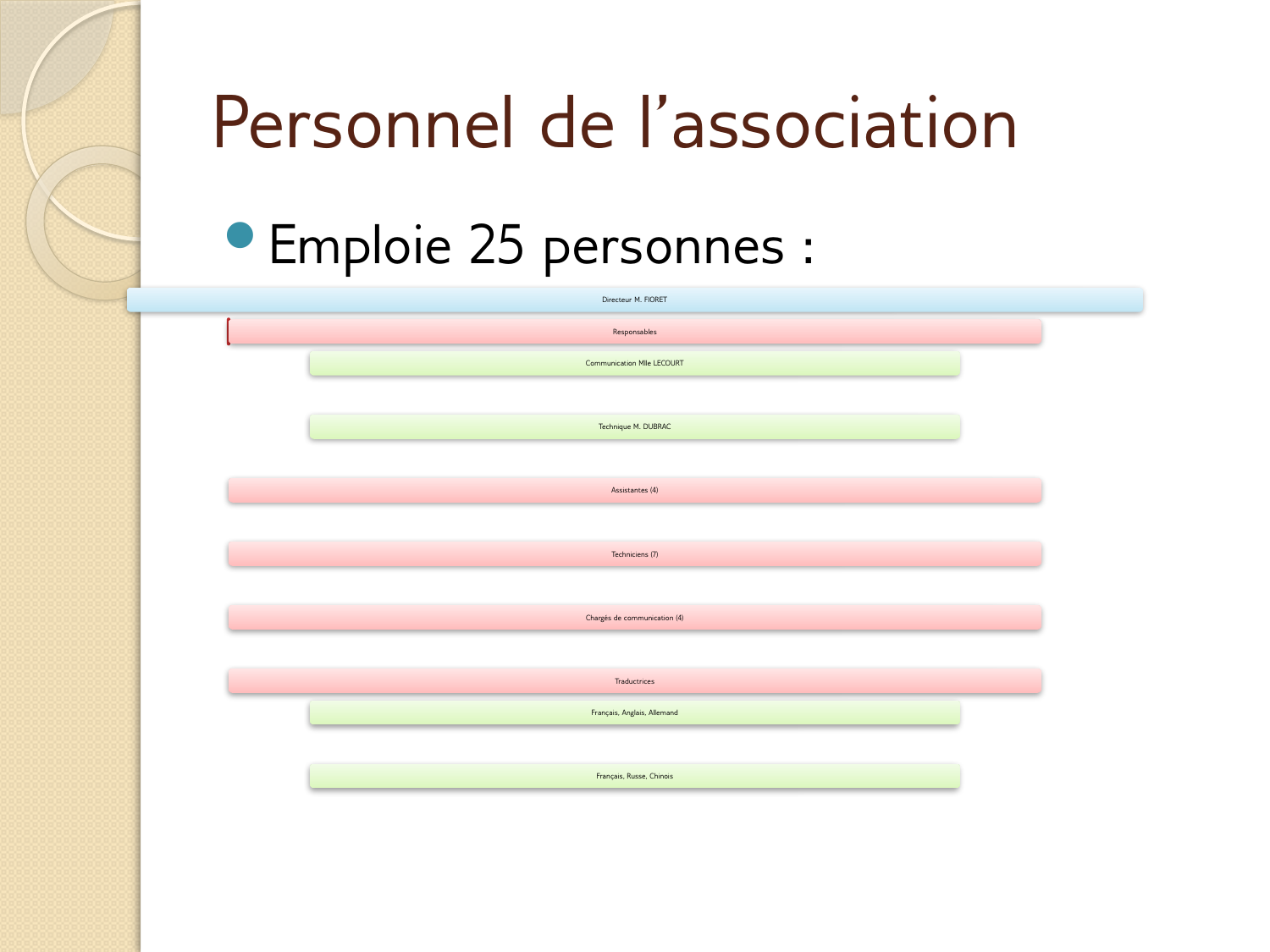

# Personnel de l’association
Emploie 25 personnes :
Directeur M. FIORET
Responsables
Assistantes (4)
Chargés de communication (4)
Communication Mlle LECOURT
Technique M. DUBRAC
Techniciens (7)
Traductrices
Français, Anglais, Allemand
Français, Russe, Chinois